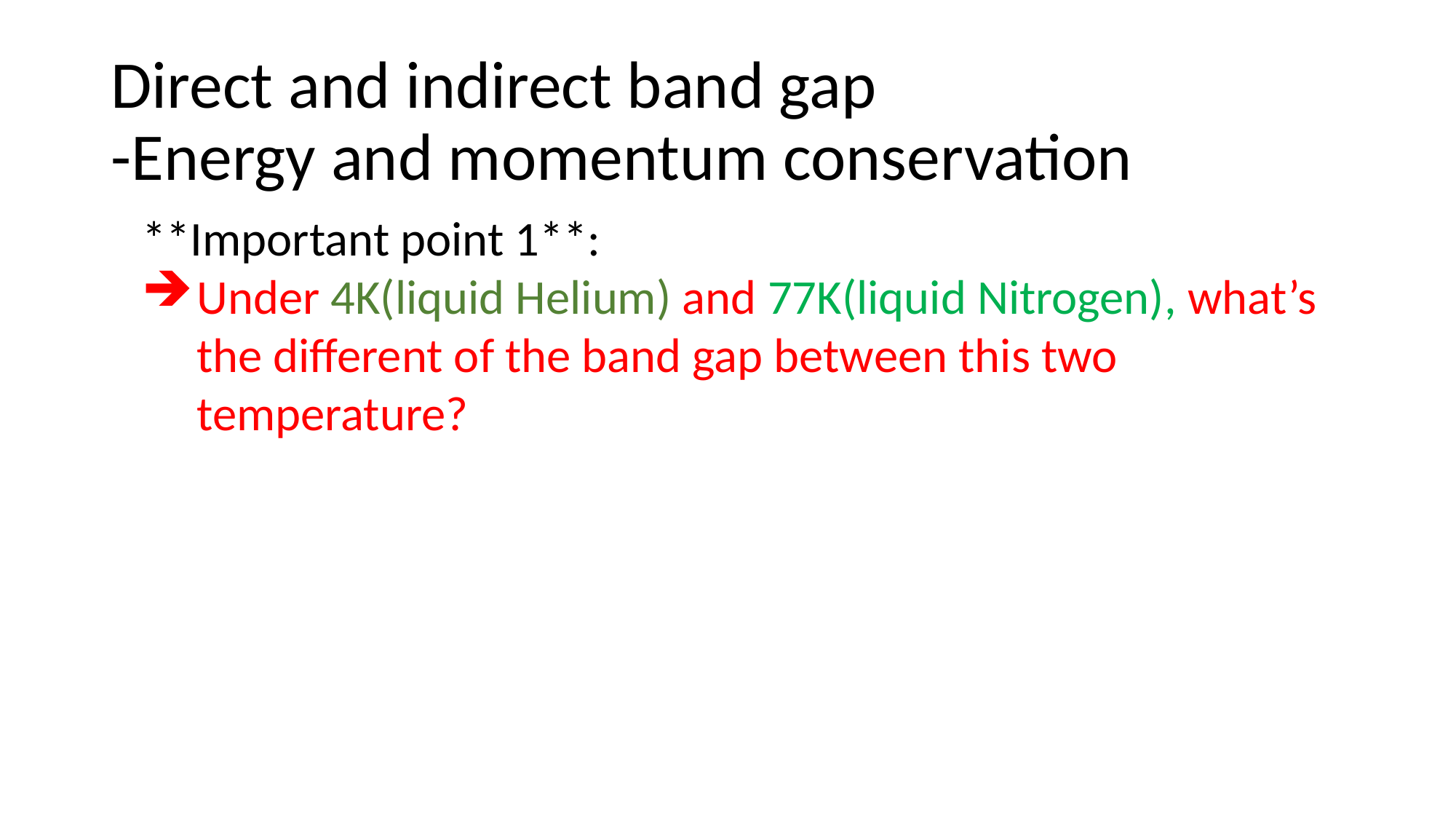

# Direct and indirect band gap -Energy and momentum conservation
**Important point 1**:
Under 4K(liquid Helium) and 77K(liquid Nitrogen), what’s the different of the band gap between this two temperature?